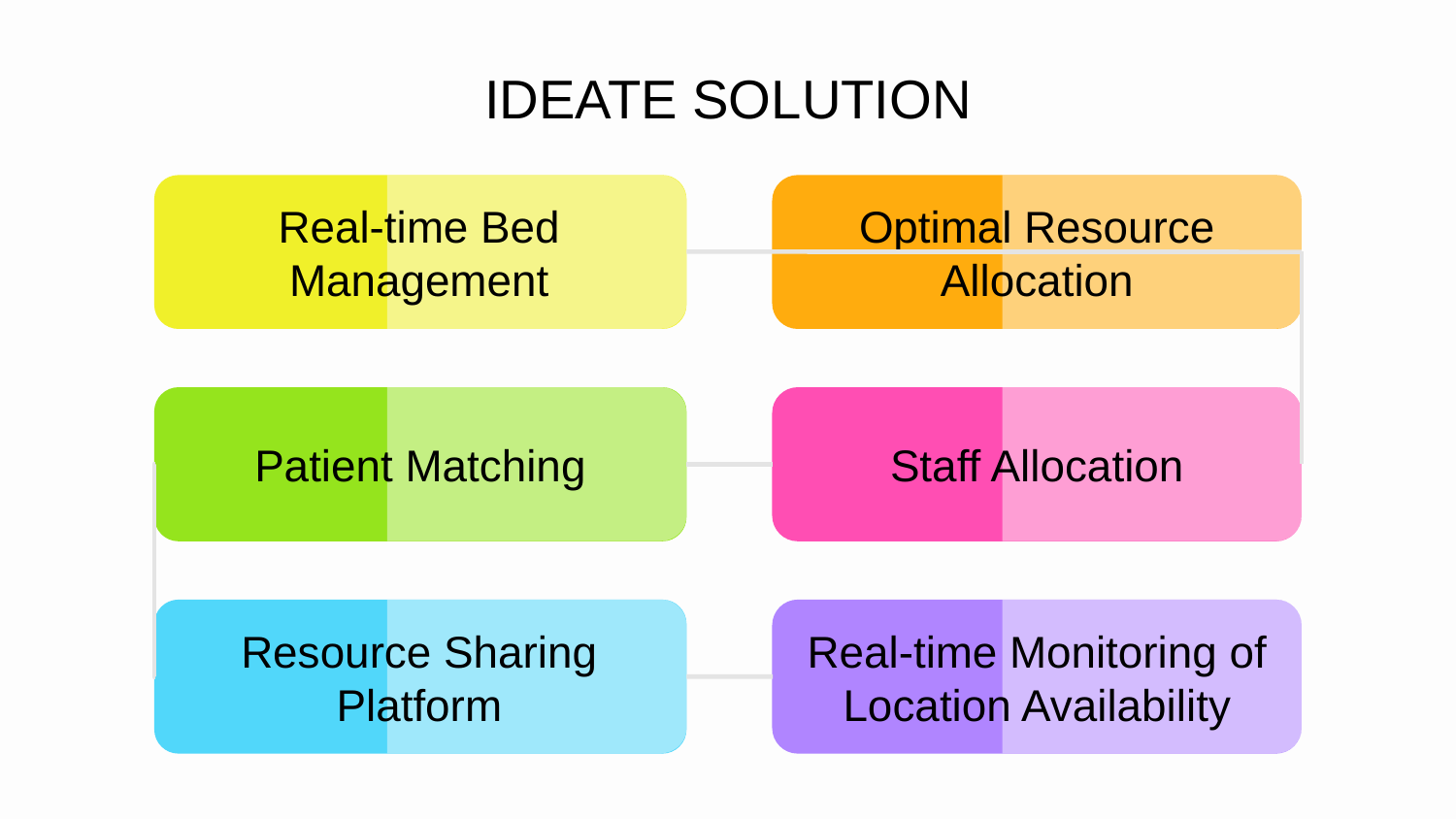

IDEATE SOLUTION

Real-time Bed Management

Optimal Resource Allocation

Patient Matching

Staff Allocation

Resource Sharing Platform

Real-time Monitoring of Location Availability